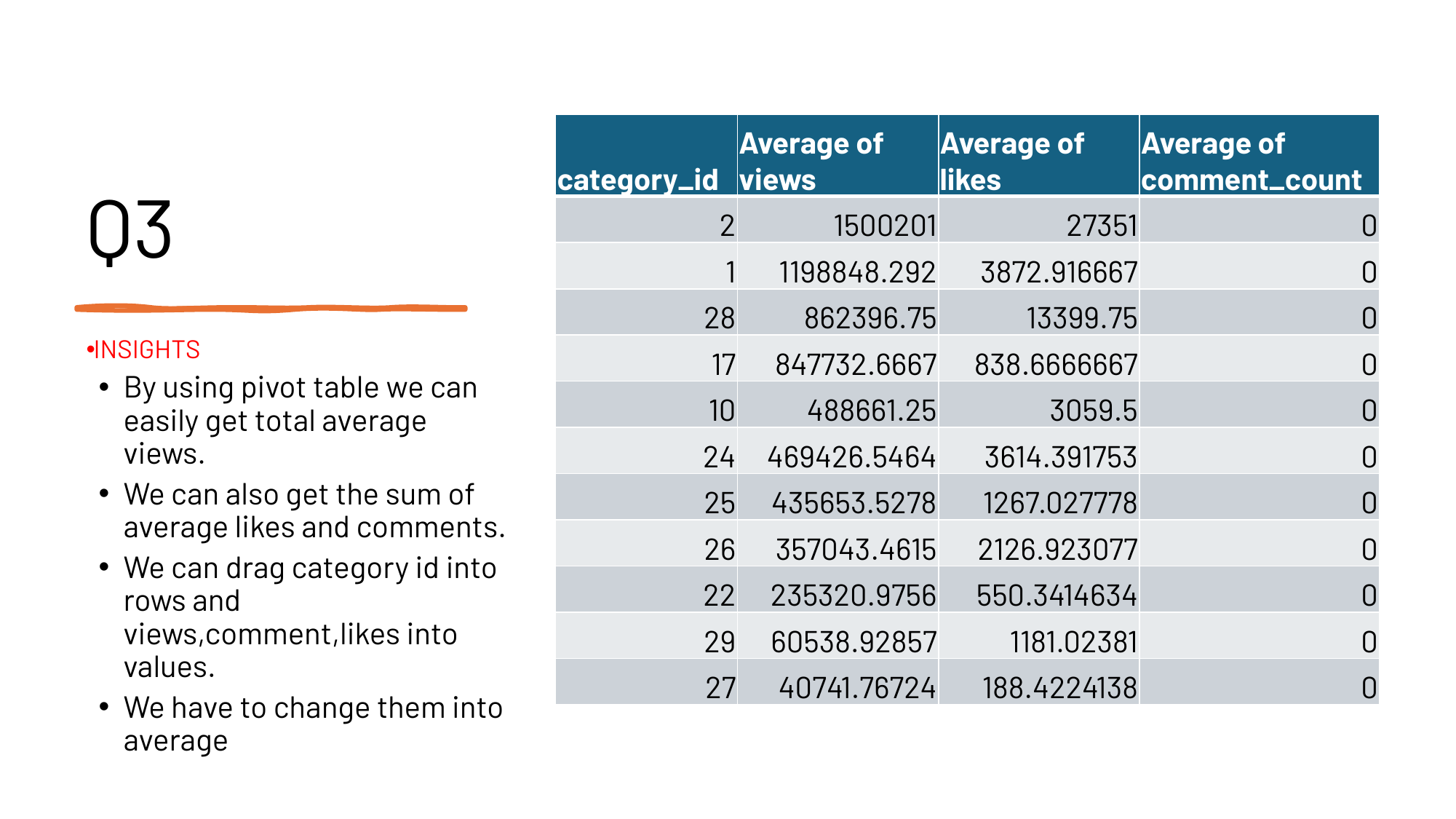

# Q3
| category\_id | Average of views | Average of likes | Average of comment\_count |
| --- | --- | --- | --- |
| 2 | 1500201 | 27351 | 0 |
| 1 | 1198848.292 | 3872.916667 | 0 |
| 28 | 862396.75 | 13399.75 | 0 |
| 17 | 847732.6667 | 838.6666667 | 0 |
| 10 | 488661.25 | 3059.5 | 0 |
| 24 | 469426.5464 | 3614.391753 | 0 |
| 25 | 435653.5278 | 1267.027778 | 0 |
| 26 | 357043.4615 | 2126.923077 | 0 |
| 22 | 235320.9756 | 550.3414634 | 0 |
| 29 | 60538.92857 | 1181.02381 | 0 |
| 27 | 40741.76724 | 188.4224138 | 0 |

INSIGHTS
By using pivot table we can easily get total average views.
We can also get the sum of average likes and comments.
We can drag category id into rows and views,comment,likes into values.
We have to change them into average